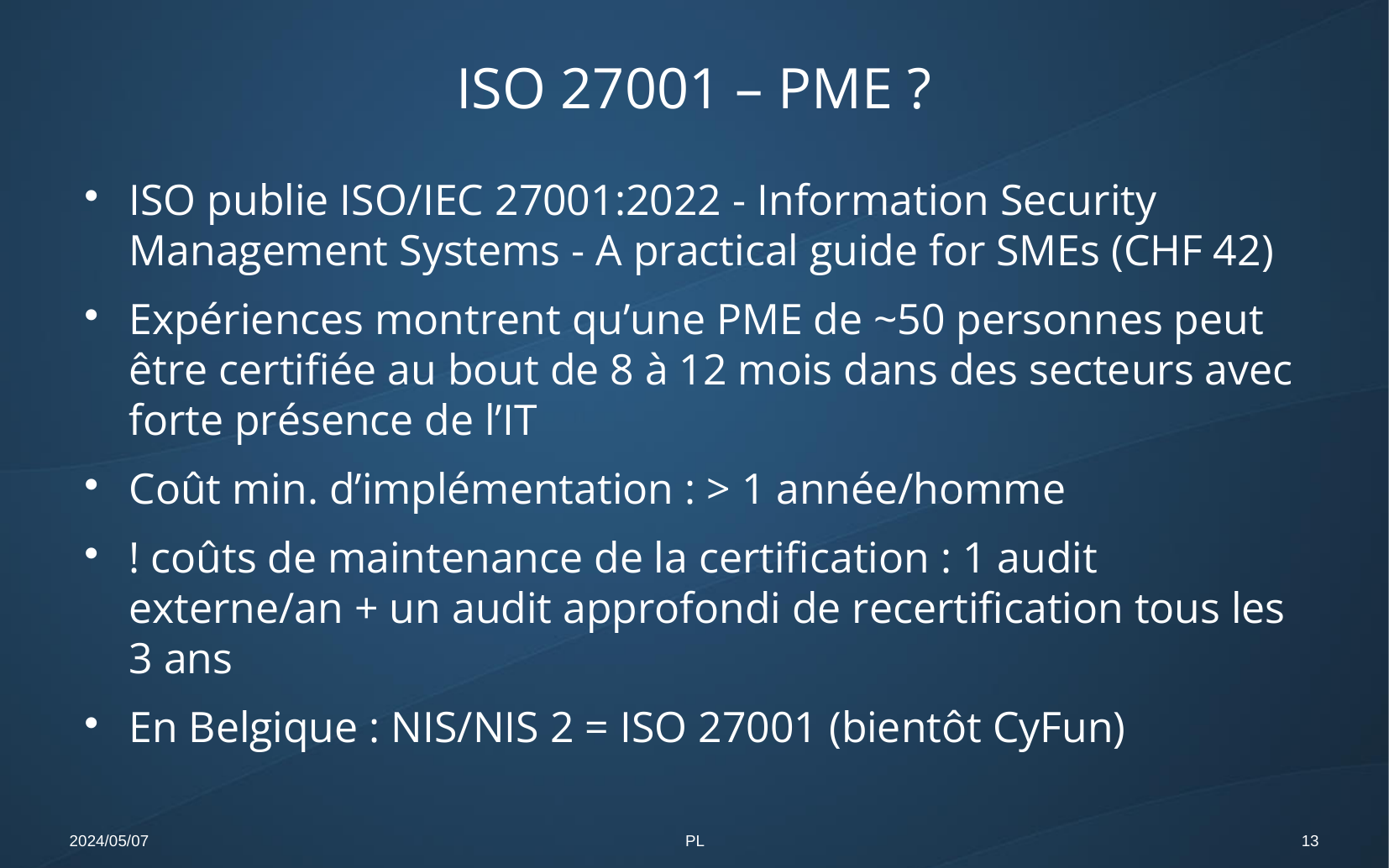

ISO 27001 – PME ?
ISO publie ISO/IEC 27001:2022 - Information Security Management Systems - A practical guide for SMEs (CHF 42)
Expériences montrent qu’une PME de ~50 personnes peut être certifiée au bout de 8 à 12 mois dans des secteurs avec forte présence de l’IT
Coût min. d’implémentation : > 1 année/homme
! coûts de maintenance de la certification : 1 audit externe/an + un audit approfondi de recertification tous les 3 ans
En Belgique : NIS/NIS 2 = ISO 27001 (bientôt CyFun)
2024/05/07
PL
13